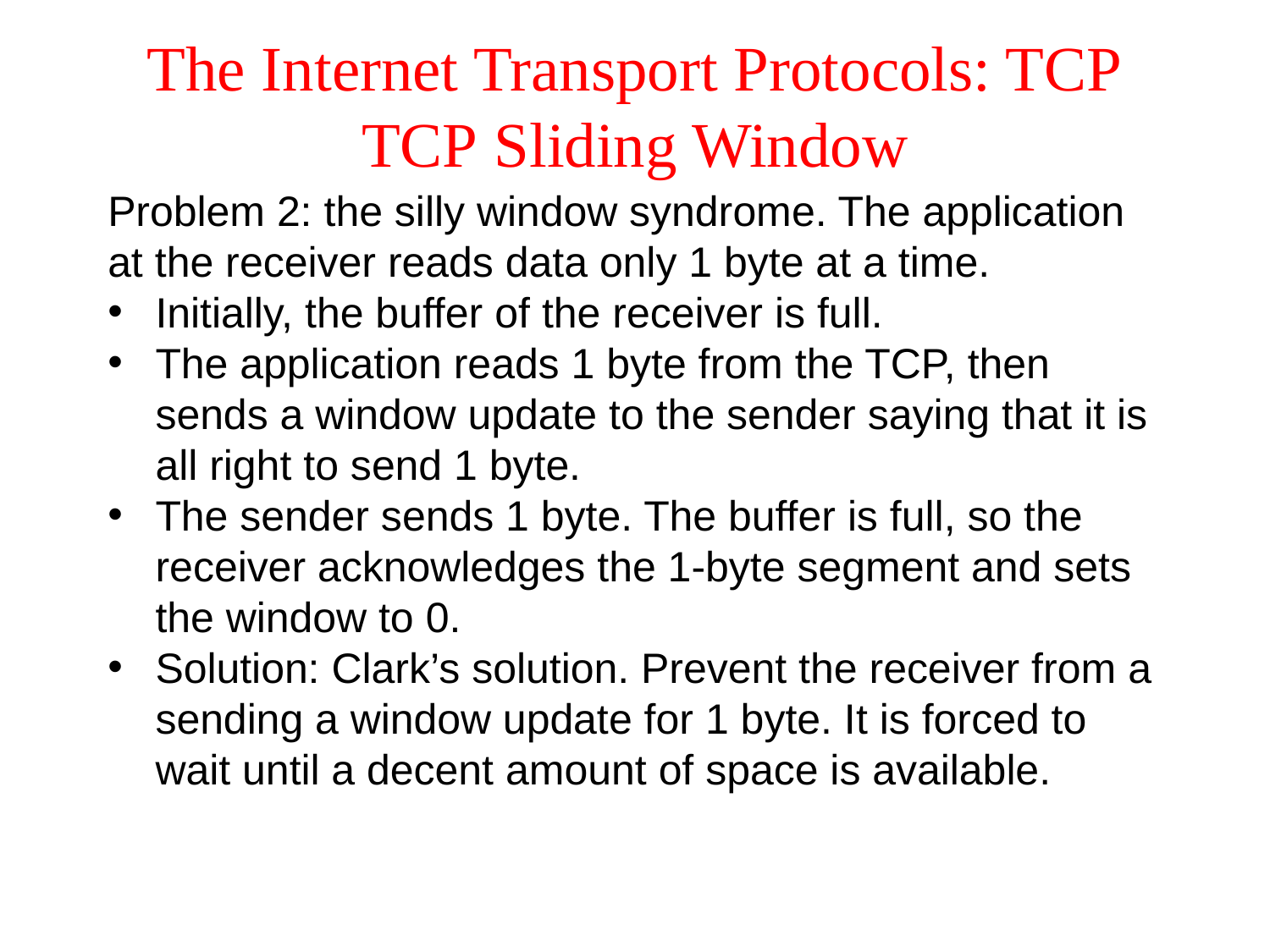

# The Internet Transport Protocols: TCP TCP Sliding Window
Problem 2: the silly window syndrome. The application at the receiver reads data only 1 byte at a time.
Initially, the buffer of the receiver is full.
The application reads 1 byte from the TCP, then sends a window update to the sender saying that it is all right to send 1 byte.
The sender sends 1 byte. The buffer is full, so the receiver acknowledges the 1-byte segment and sets the window to 0.
Solution: Clark’s solution. Prevent the receiver from a sending a window update for 1 byte. It is forced to wait until a decent amount of space is available.